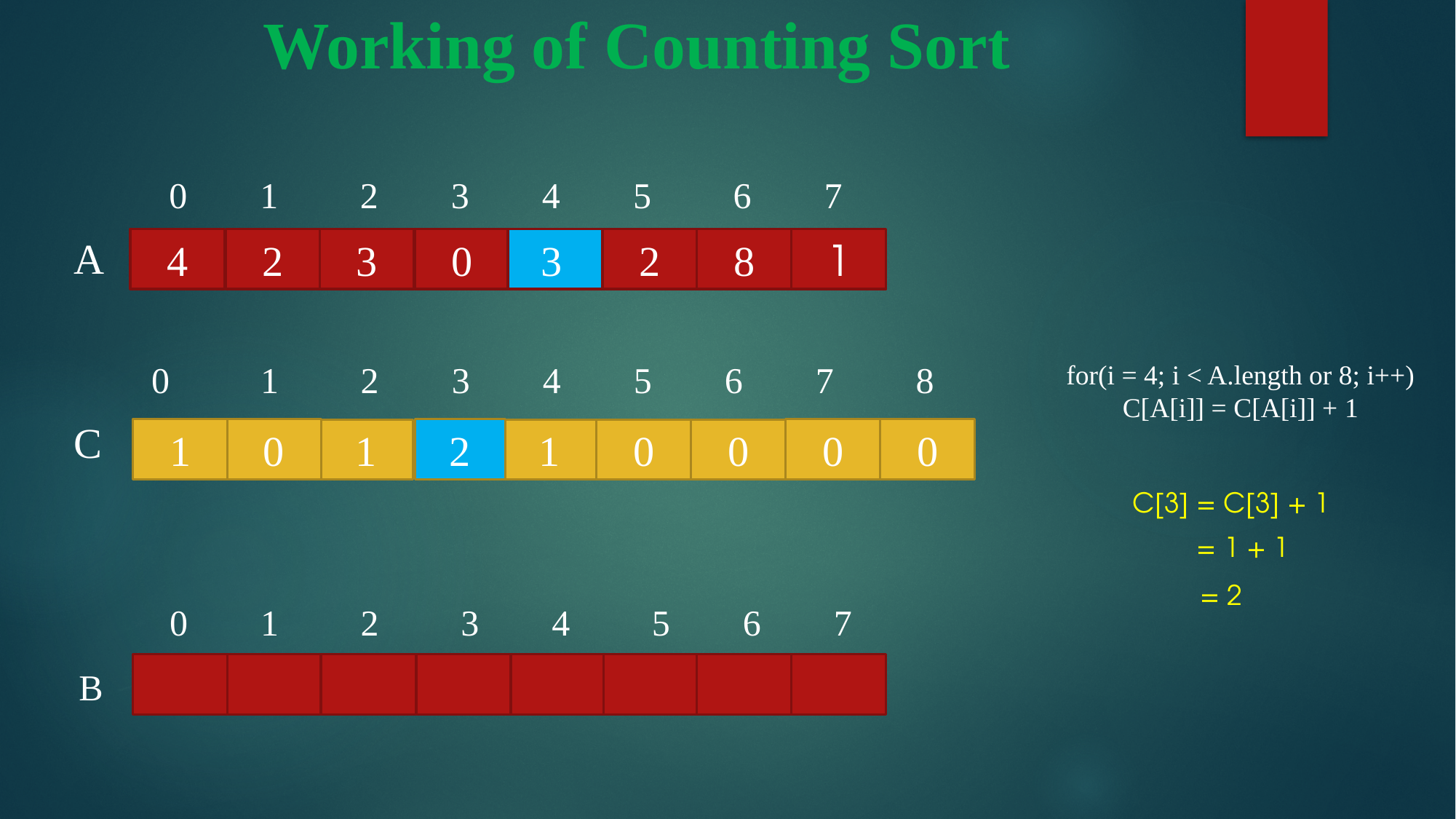

# Working of Counting Sort

            0        1         2        3        4        5         6        7
   A

            0          1         2        3        4        5        6        7         8
   C

              0        1         2         3        4         5        6        7
    B
4
2
3
0
3
2
8
1

for(i = 4; i < A.length or 8; i++)
C[A[i]] = C[A[i]] + 1

1
2
0
0
0
1
1
0
0
C[3] = C[3] + 1
= 1 + 1
 = 2